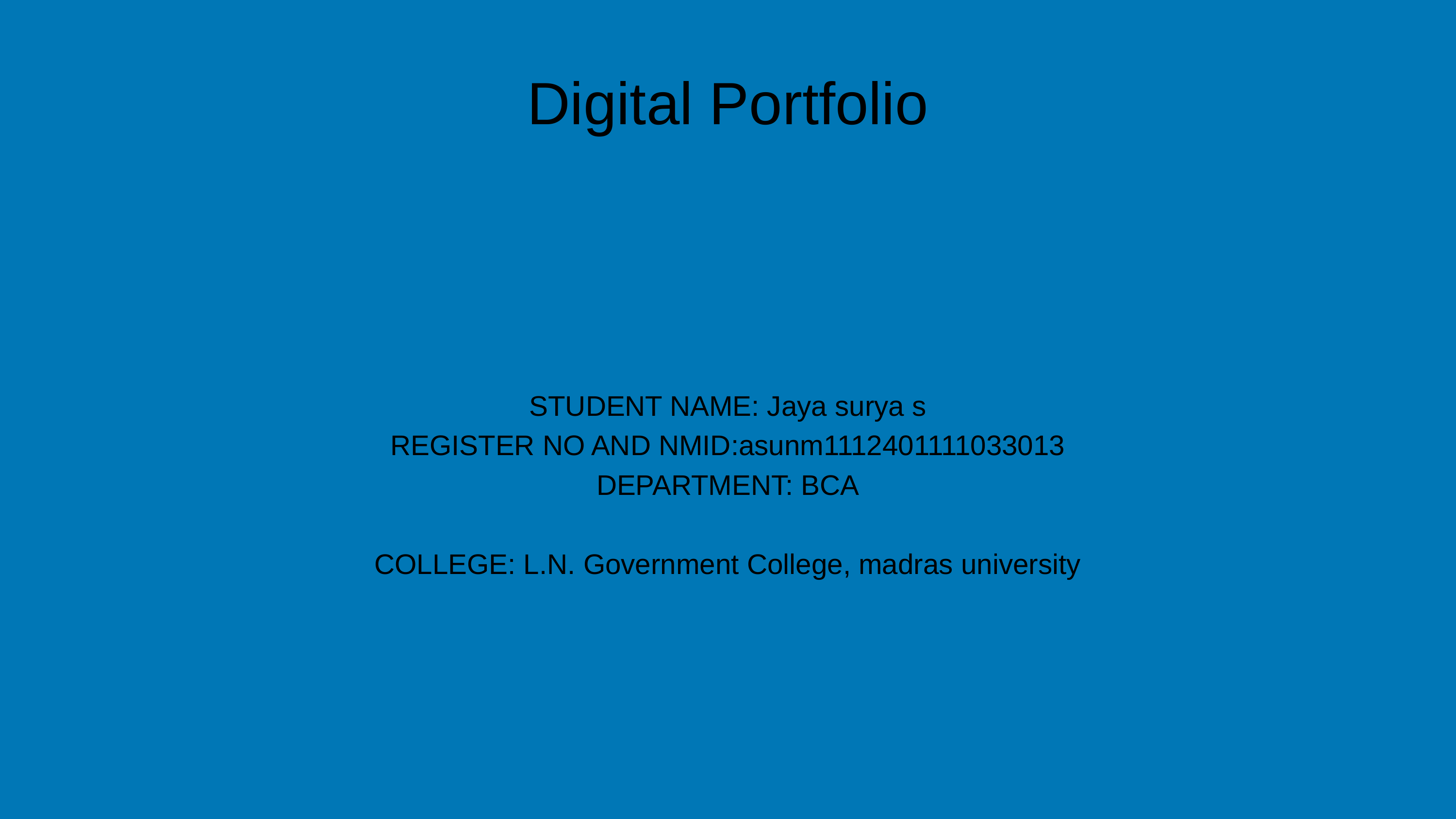

Digital Portfolio
STUDENT NAME: Jaya surya s
REGISTER NO AND NMID:asunm1112401111033013
DEPARTMENT: BCA
COLLEGE: L.N. Government College, madras university